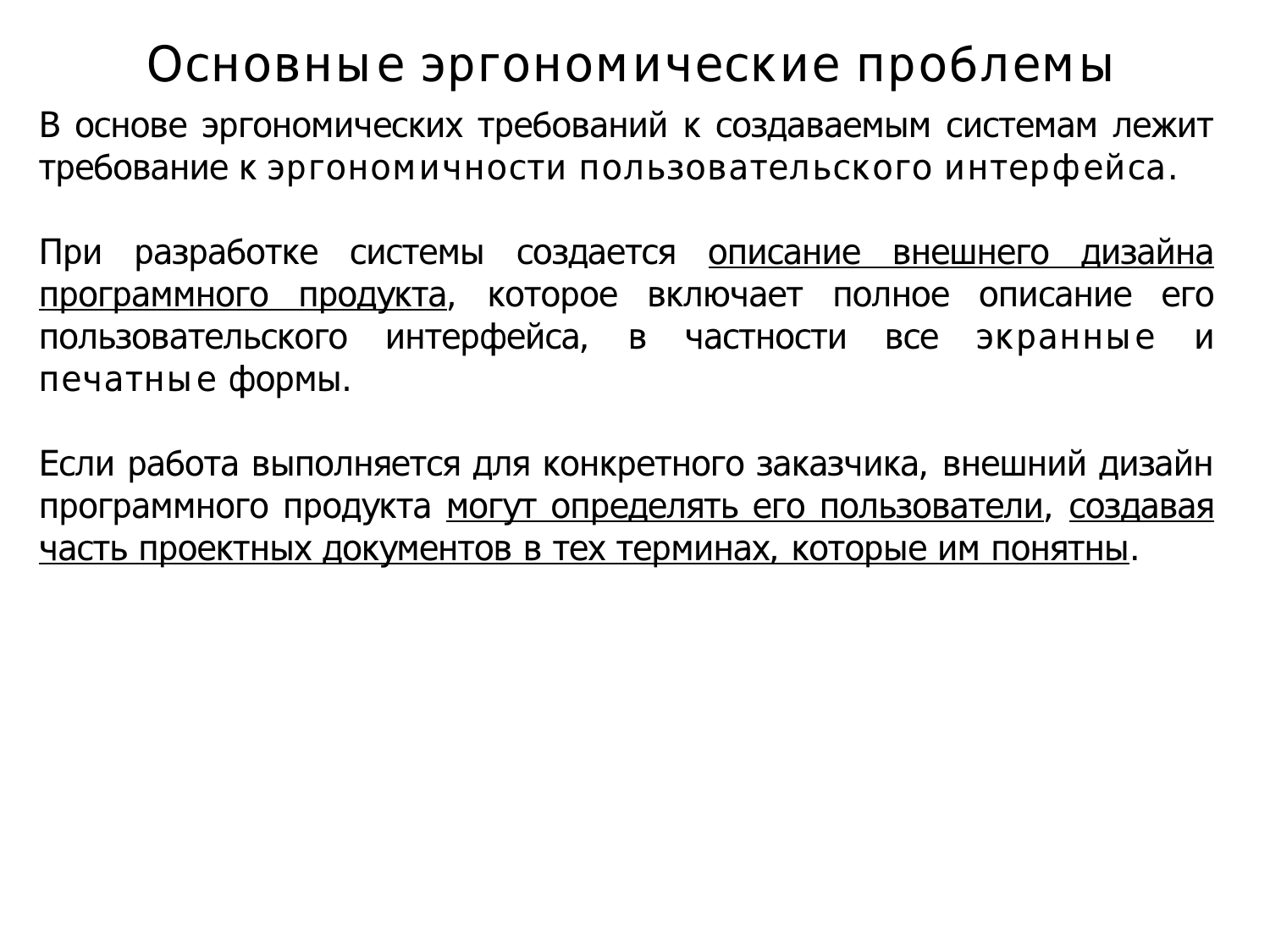

Основные эргономические проблемы
В основе эргономических требований к создаваемым системам лежит требование к эргономичности пользовательского интер­фейса.

При разработке системы создается описание внешнего дизайна программного продукта, которое включает полное опи­сание его пользовательского интерфейса, в частности все экран­ные и печатные формы.

Если работа выполняется для конкретного заказчика, внешний дизайн программного продукта могут определять его пользователи, создавая часть проектных документов в тех терминах, которые им понятны.